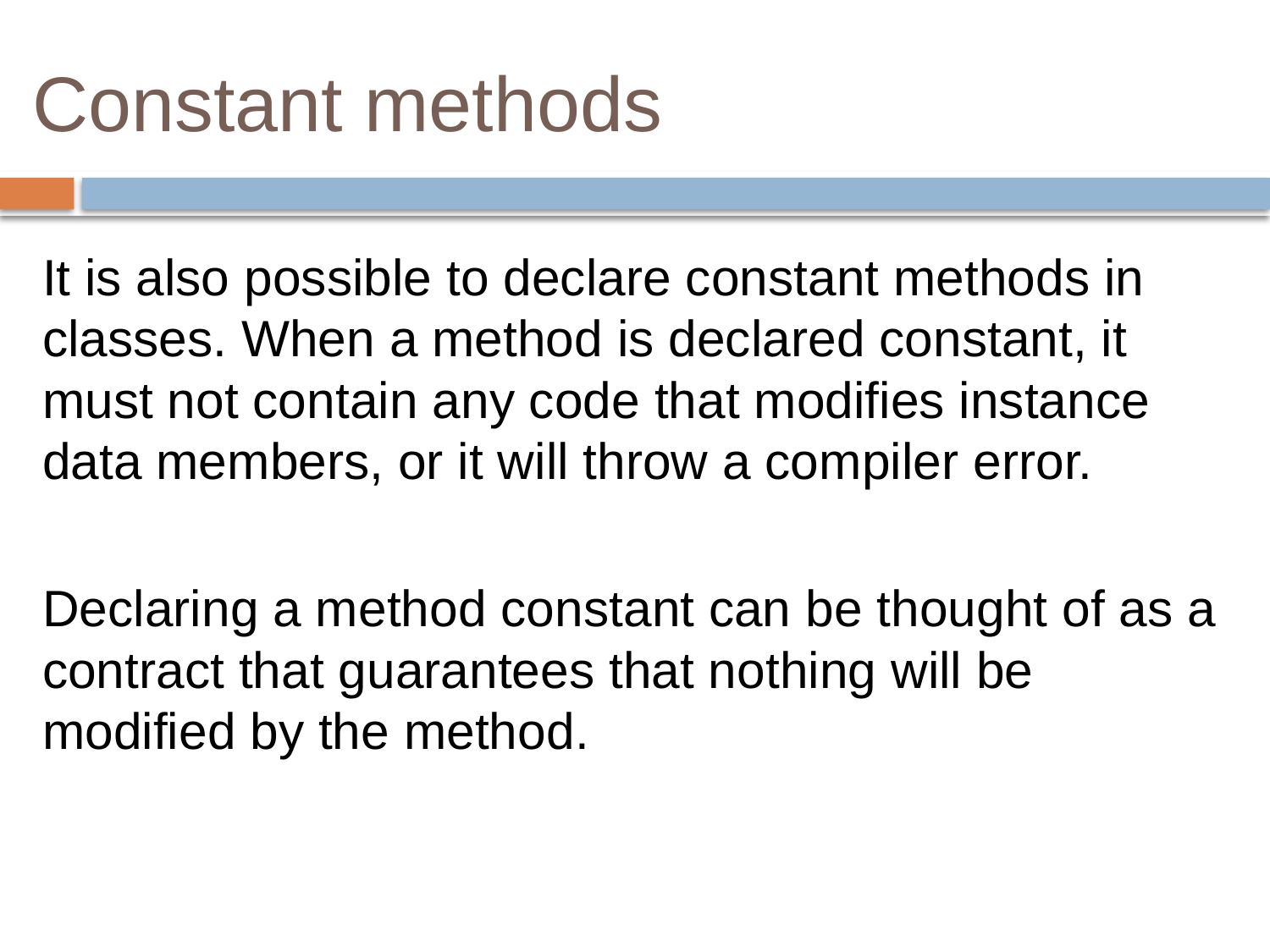

# Constant methods
It is also possible to declare constant methods in classes. When a method is declared constant, it must not contain any code that modifies instance data members, or it will throw a compiler error.

Declaring a method constant can be thought of as a contract that guarantees that nothing will be modified by the method.